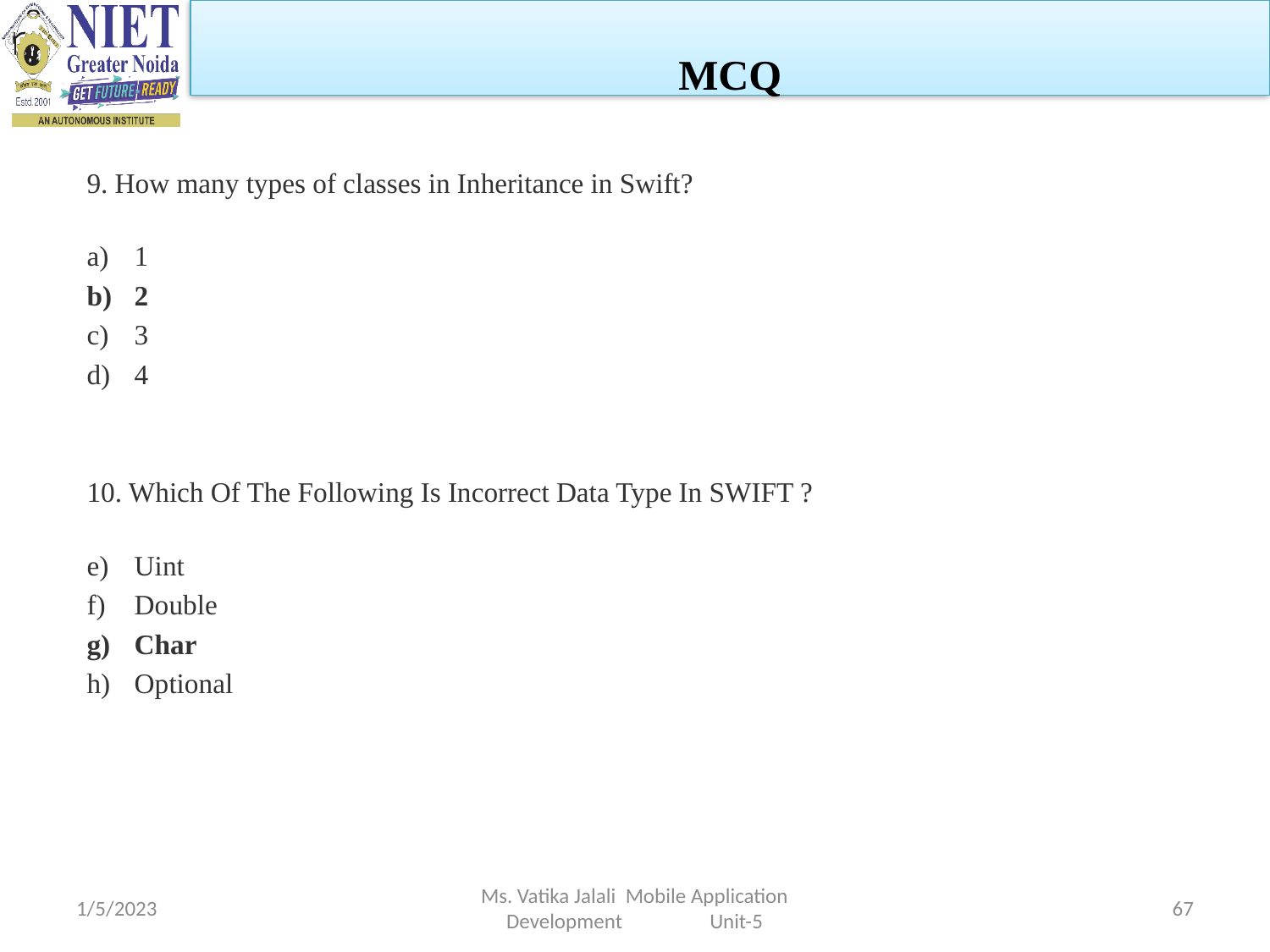

MCQ
9. How many types of classes in Inheritance in Swift?
1
2
3
4

10. Which Of The Following Is Incorrect Data Type In SWIFT ?
Uint
Double
Char
Optional

1/5/2023
Ms. Vatika Jalali  Mobile Application Development                  Unit-5
67